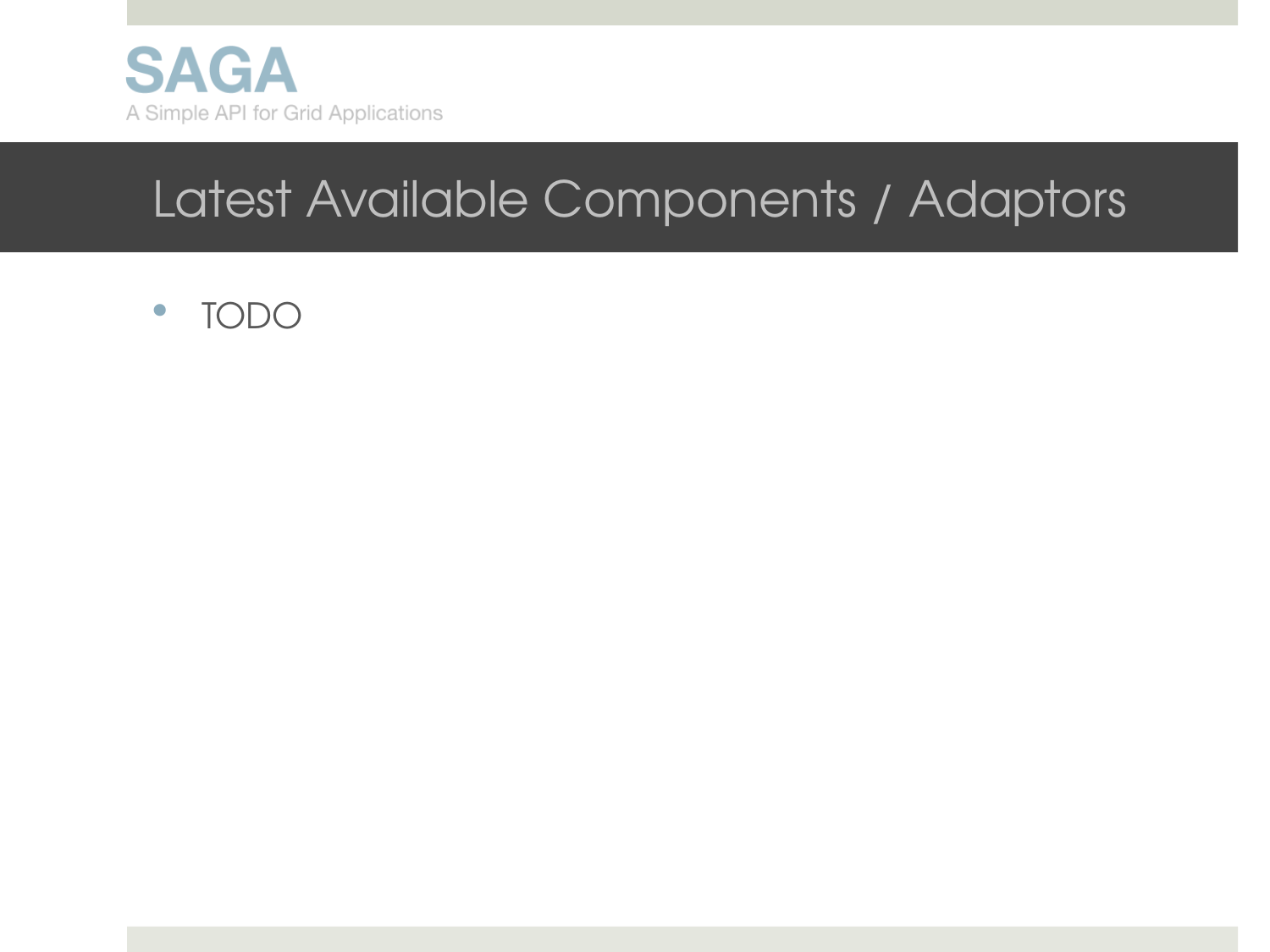

# Latest Available Components / Adaptors
TODO